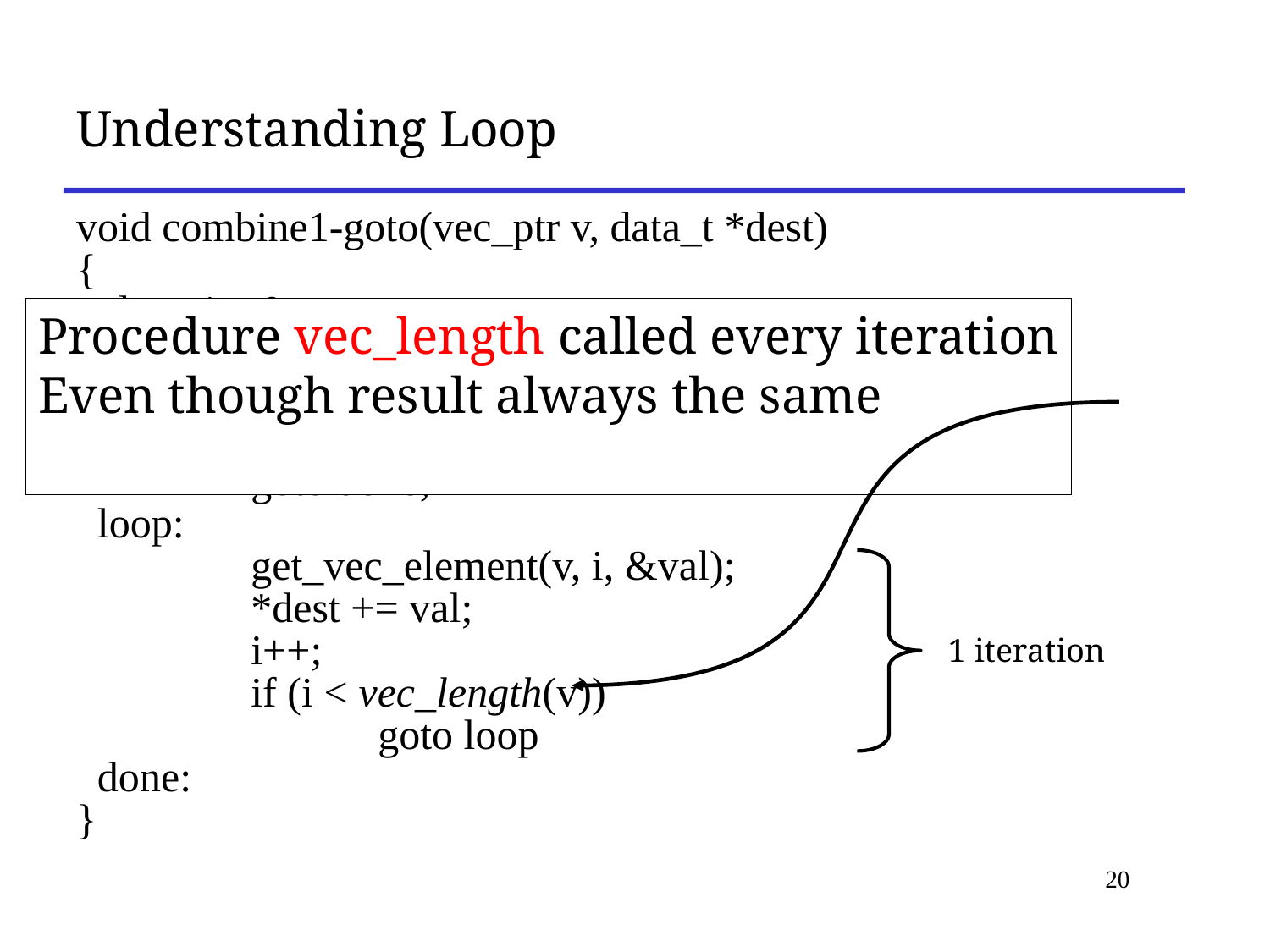

# Understanding Loop
void combine1-goto(vec_ptr v, data_t *dest)
{
    long i = 0;
    data_t val;
    *dest = 0;
    if (i >= vec_length(v))
      	goto done;
  loop:
    		get_vec_element(v, i, &val);
    		*dest += val;
    		i++;
    		if (i < vec_length(v))
      		goto loop
  done:
}
Procedure vec_length called every iteration
Even though result always the same

1 iteration
20